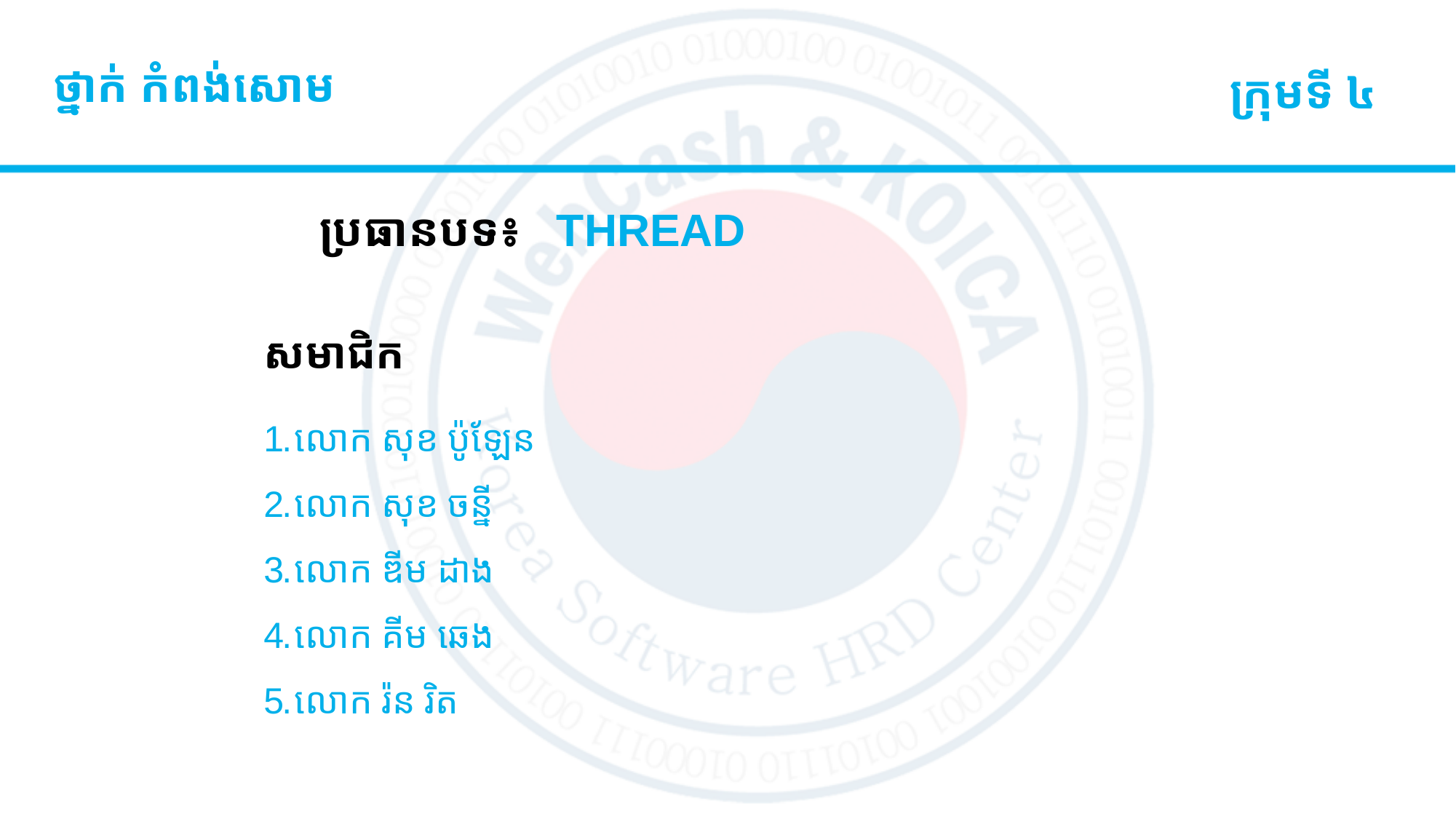

# ថ្នាក់ កំពង់សោម
ក្រុមទី ៤
ប្រធានបទ៖​   THREAD

សមាជិក
លោក សុខ​​ ប៉ូឡែន
លោក សុខ​ ចន្នី
លោក ឌីម​ ដាង
លោក គីម​ ឆេង
លោក​ រ៉ន​ រិត